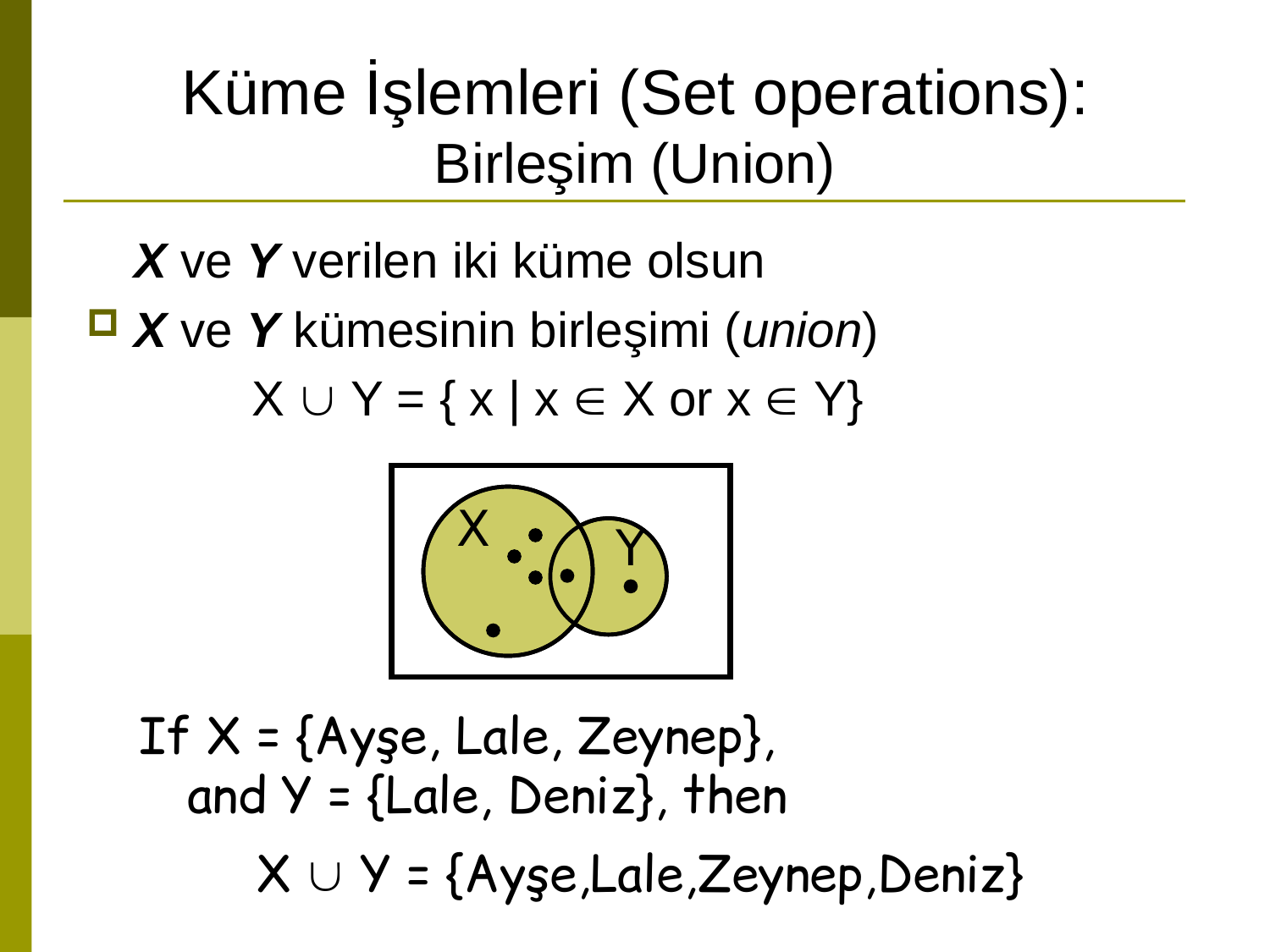

# Küme İşlemleri (Set operations): Birleşim (Union)
   X ve Y verilen iki küme olsun
X ve Y kümesinin birleşimi (union)
            X ∪ Y = { x | x ∈ X or x ∈ Y}

X
Y

If X = {Ayşe, Lale, Zeynep}, and Y = {Lale, Deniz}, then
X ∪ Y = {Ayşe,Lale,Zeynep,Deniz}